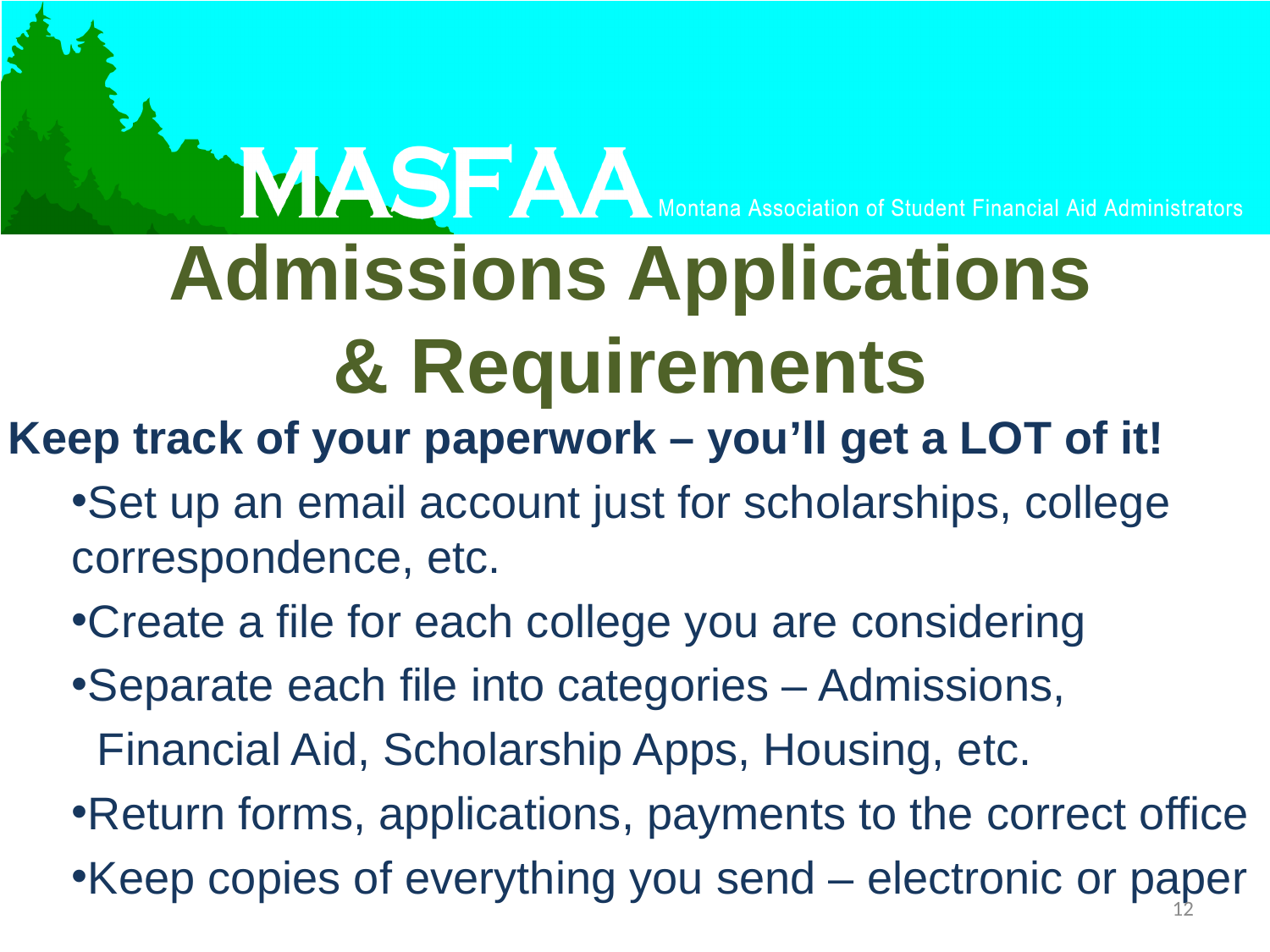

# Admissions Applications & Requirements
Keep track of your paperwork – you’ll get a LOT of it!
Set up an email account just for scholarships, college correspondence, etc.
Create a file for each college you are considering
Separate each file into categories – Admissions,
  Financial Aid, Scholarship Apps, Housing, etc.
Return forms, applications, payments to the correct office
Keep copies of everything you send – electronic or paper

12